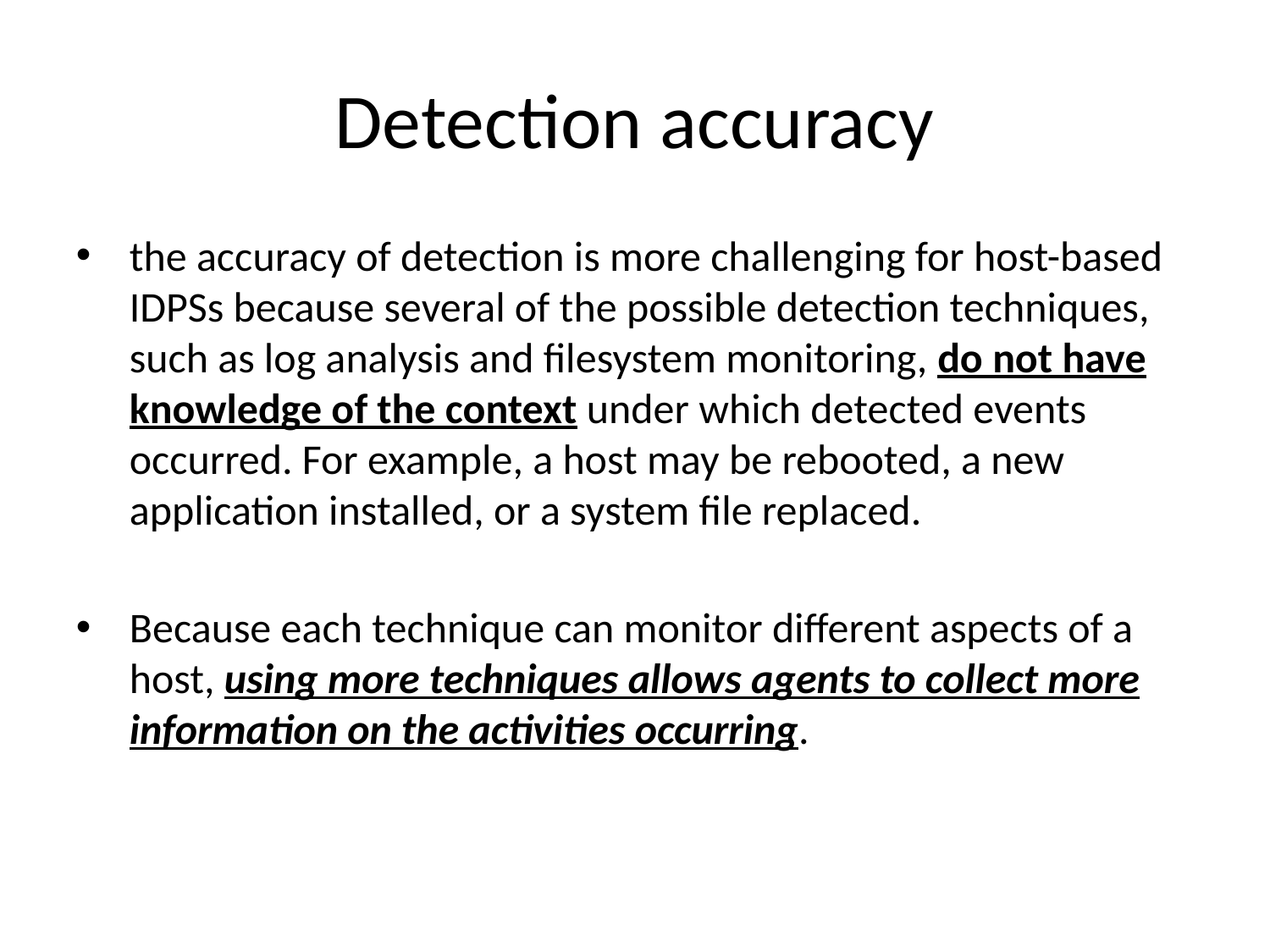

Detection accuracy
the accuracy of detection is more challenging for host-based IDPSs because several of the possible detection techniques, such as log analysis and filesystem monitoring, do not have knowledge of the context under which detected events occurred. For example, a host may be rebooted, a new application installed, or a system file replaced.

Because each technique can monitor different aspects of a host, using more techniques allows agents to collect more information on the activities occurring.